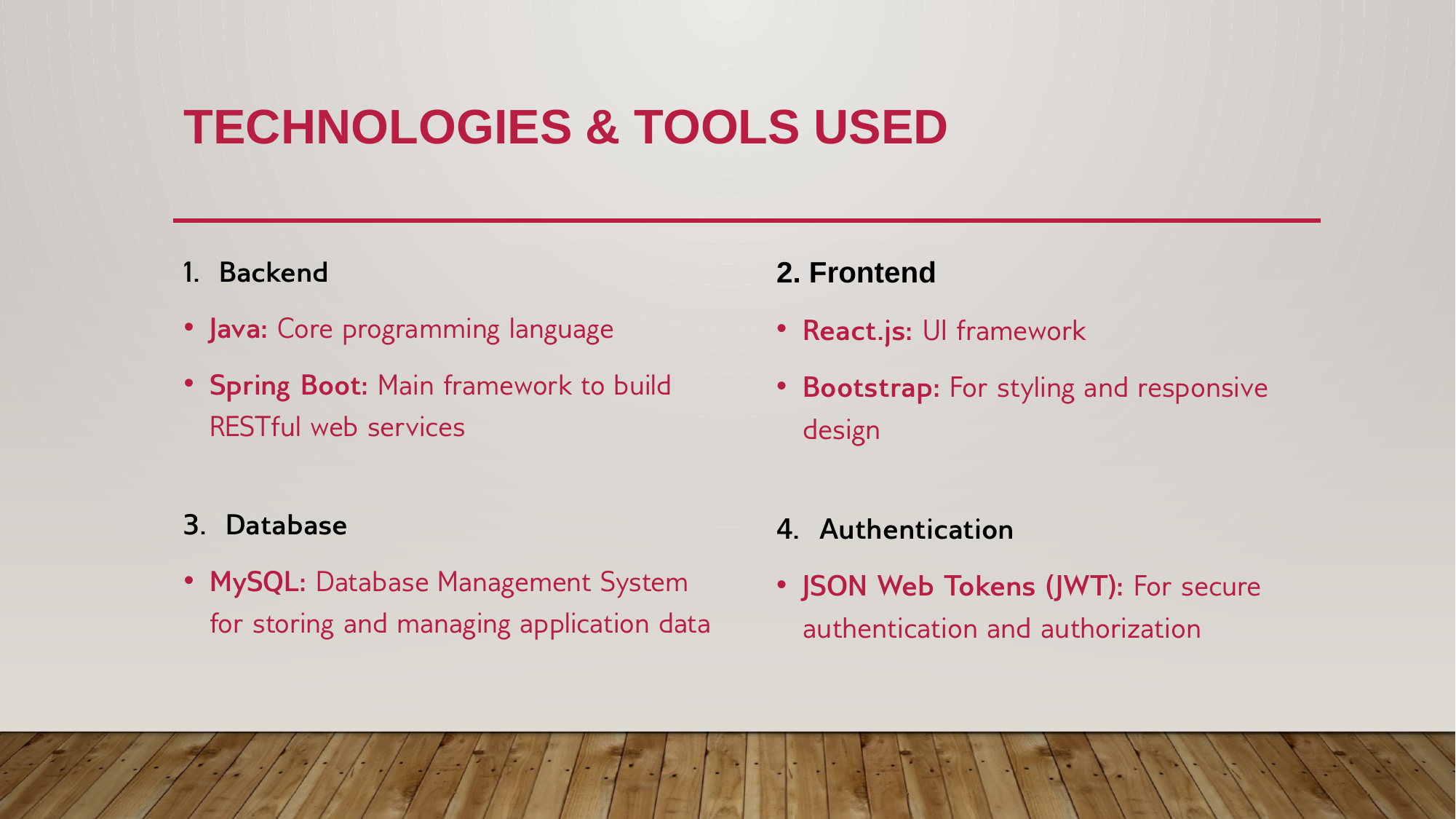

# Technologies & Tools Used
1.  Backend
Java: Core programming language
Spring Boot: Main framework to build RESTful web services
3.  Database
MySQL: Database Management System for storing and managing application data

2. Frontend
React.js: UI framework
Bootstrap: For styling and responsive design
4.  Authentication
JSON Web Tokens (JWT): For secure authentication and authorization